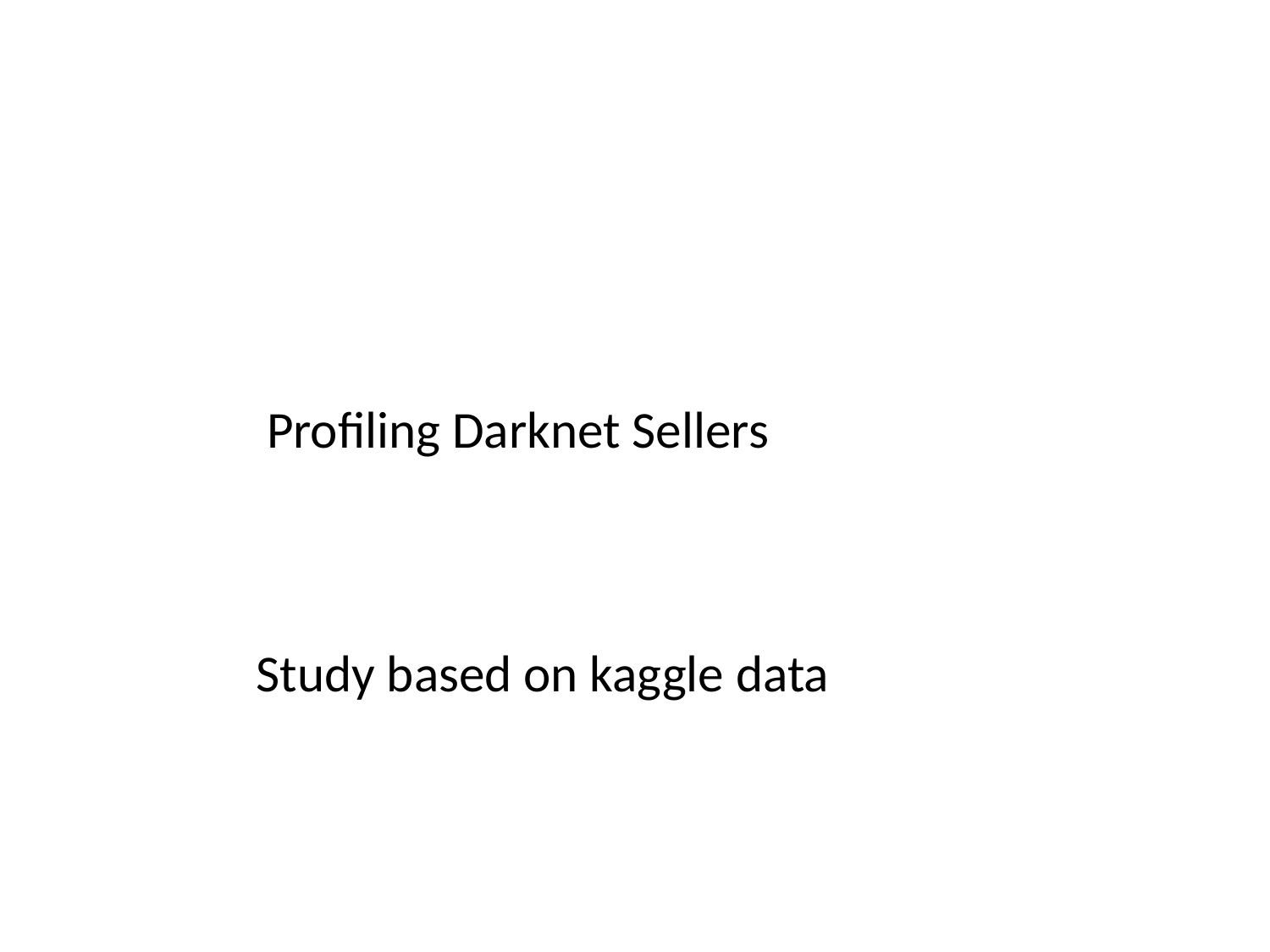

Profiling Darknet Sellers

Study based on kaggle data